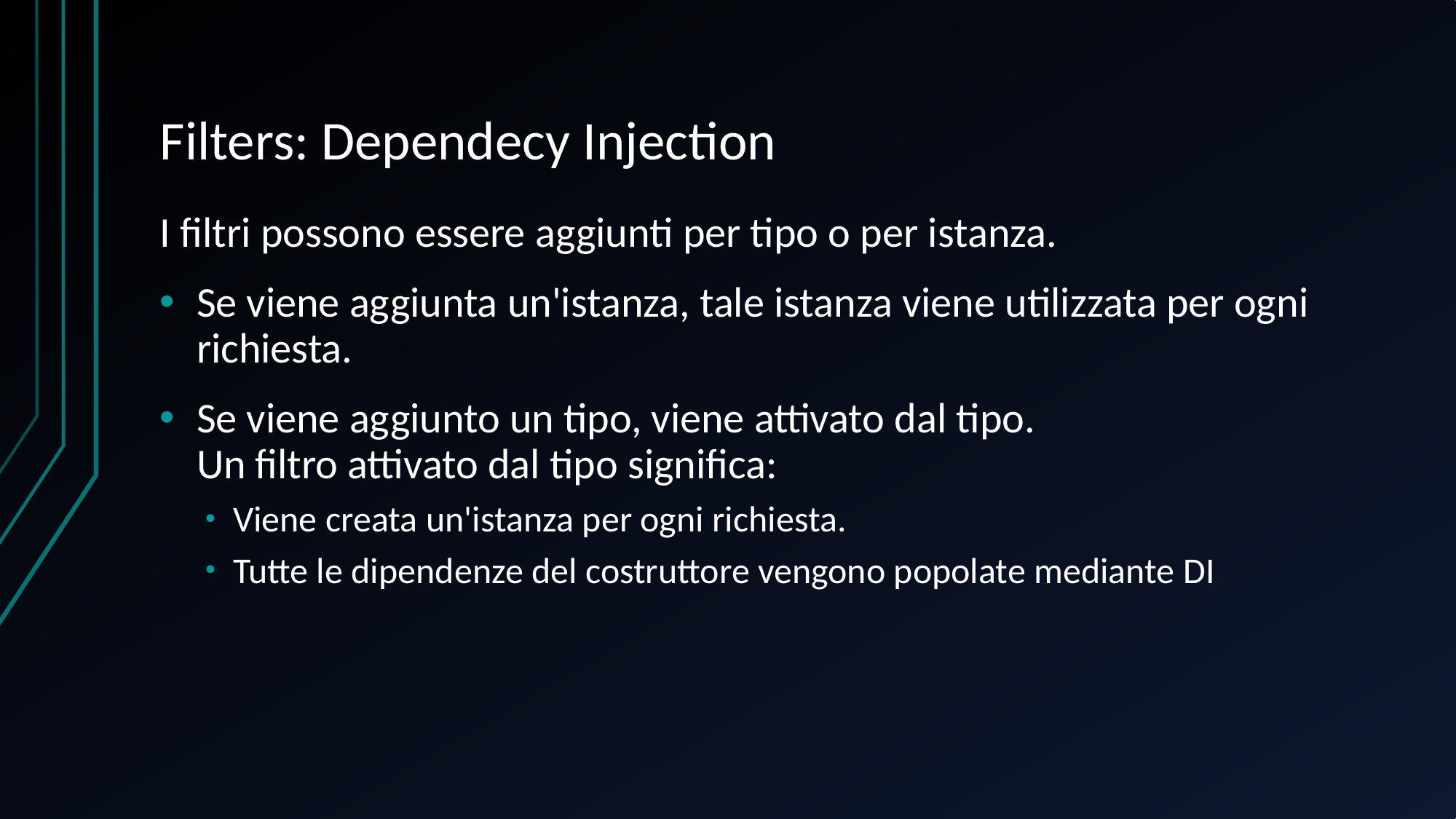

# Filters: Dependecy Injection
I filtri possono essere aggiunti per tipo o per istanza.
Se viene aggiunta un'istanza, tale istanza viene utilizzata per ogni richiesta.
Se viene aggiunto un tipo, viene attivato dal tipo.
Un filtro attivato dal tipo significa:
Viene creata un'istanza per ogni richiesta.
Tutte le dipendenze del costruttore vengono popolate mediante DI